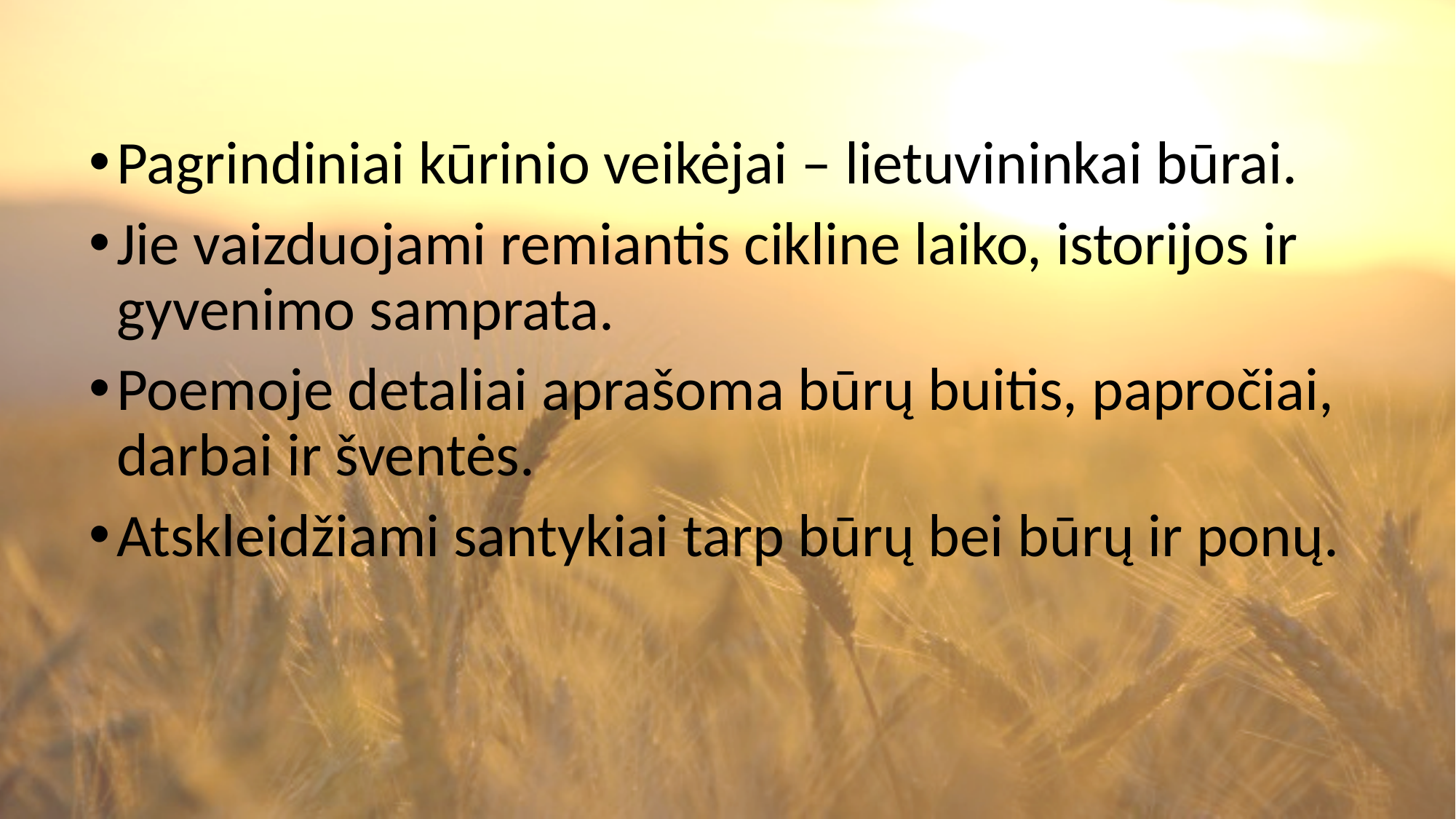

#
Pagrindiniai kūrinio veikėjai – lietuvininkai būrai.
Jie vaizduojami remiantis cikline laiko, istorijos ir gyvenimo samprata.
Poemoje detaliai aprašoma būrų buitis, papročiai, darbai ir šventės.
Atskleidžiami santykiai tarp būrų bei būrų ir ponų.